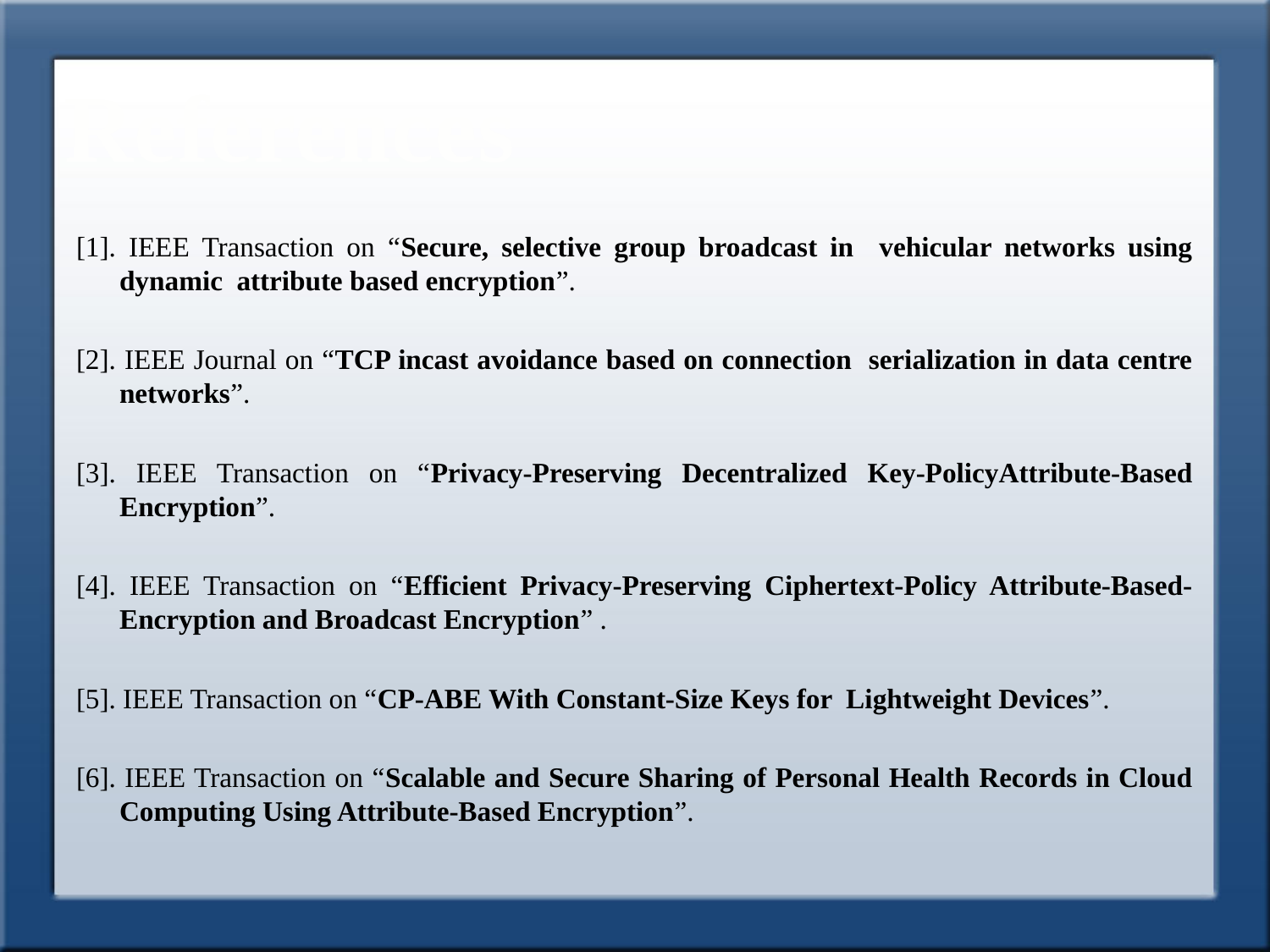

References
[1]. IEEE Transaction on “Secure, selective group broadcast in  vehicular networks using dynamic  attribute based encryption”.

[2]. IEEE Journal on “TCP incast avoidance based on connection  serialization in data centre networks”.

[3]. IEEE Transaction on “Privacy-Preserving Decentralized Key-PolicyAttribute-Based Encryption”.

[4]. IEEE Transaction on “Efficient Privacy-Preserving Ciphertext-Policy Attribute-Based-Encryption and Broadcast Encryption” .

[5]. IEEE Transaction on “CP-ABE With Constant-Size Keys for  Lightweight Devices”.

[6]. IEEE Transaction on “Scalable and Secure Sharing of Personal Health Records in Cloud Computing Using Attribute-Based Encryption”.